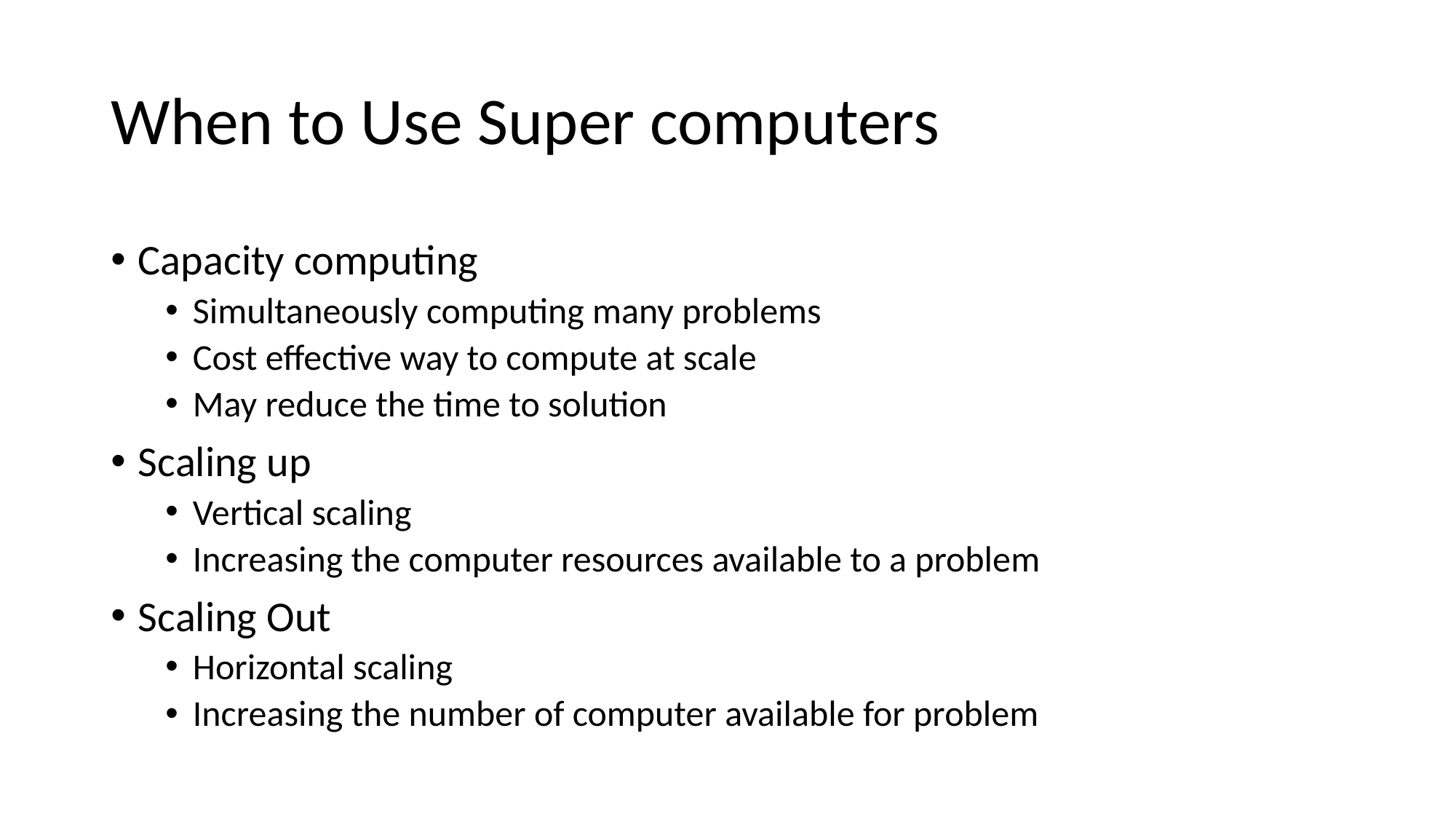

# When to Use Super computers
Capacity computing
Simultaneously computing many problems
Cost effective way to compute at scale
May reduce the time to solution
Scaling up
Vertical scaling
Increasing the computer resources available to a problem
Scaling Out
Horizontal scaling
Increasing the number of computer available for problem